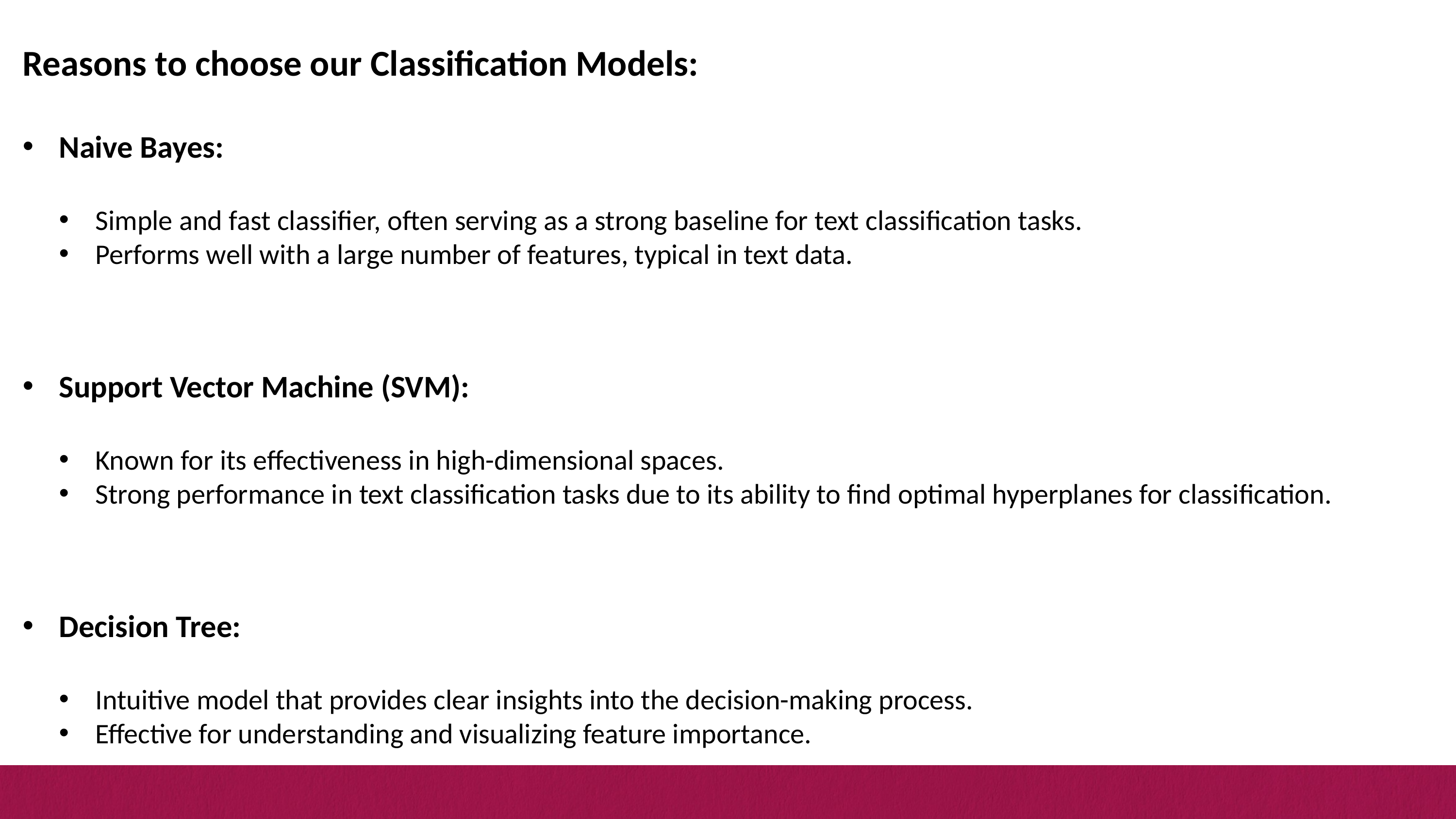

Reasons to choose our Classification Models:

Naive Bayes:

Simple and fast classifier, often serving as a strong baseline for text classification tasks.
Performs well with a large number of features, typical in text data.

Support Vector Machine (SVM):

Known for its effectiveness in high-dimensional spaces.
Strong performance in text classification tasks due to its ability to find optimal hyperplanes for classification.

Decision Tree:

Intuitive model that provides clear insights into the decision-making process.
Effective for understanding and visualizing feature importance.